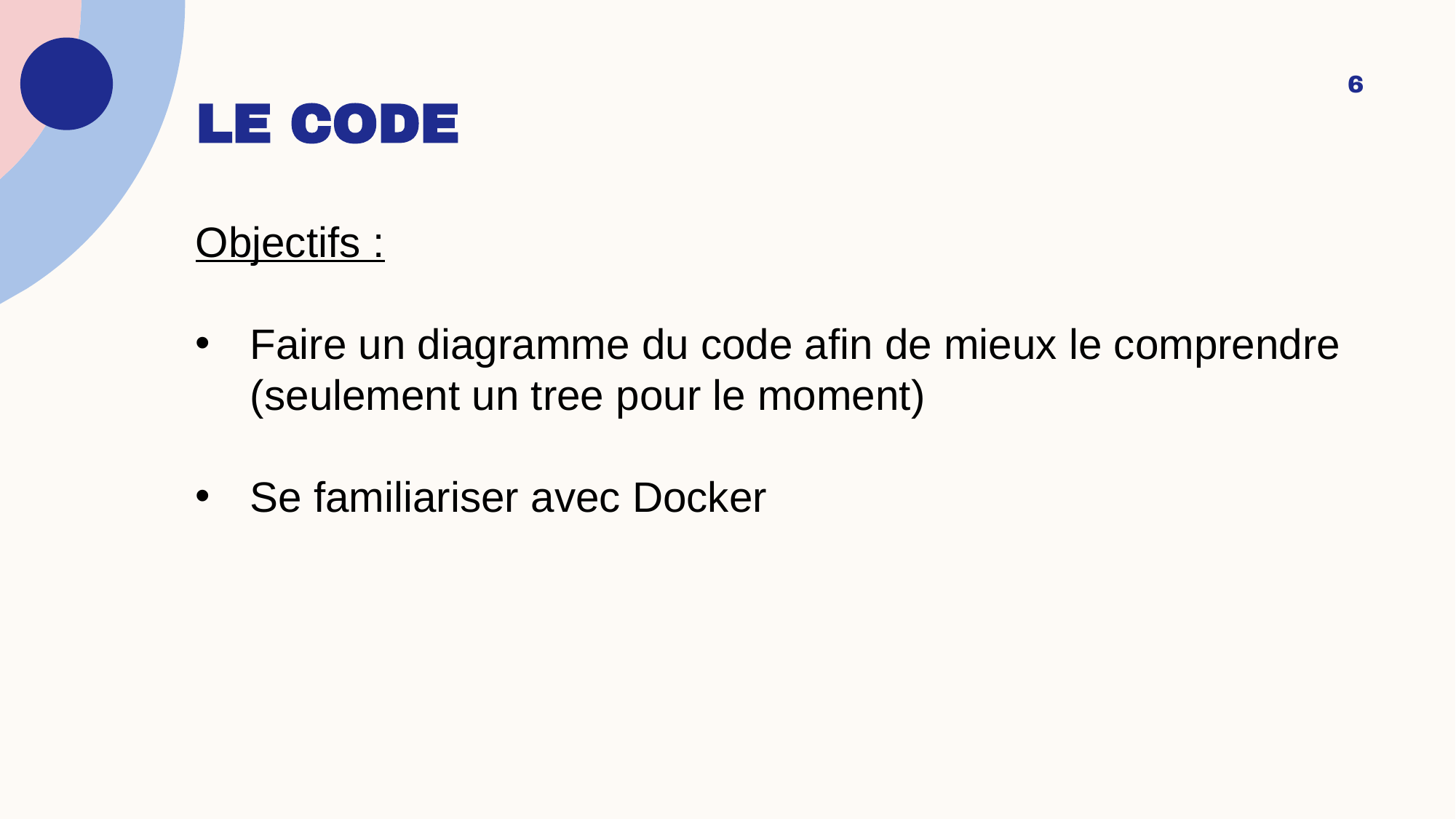

# Le code
6
Objectifs :

Faire un diagramme du code afin de mieux le comprendre
(seulement un tree pour le moment)

Se familiariser avec Docker